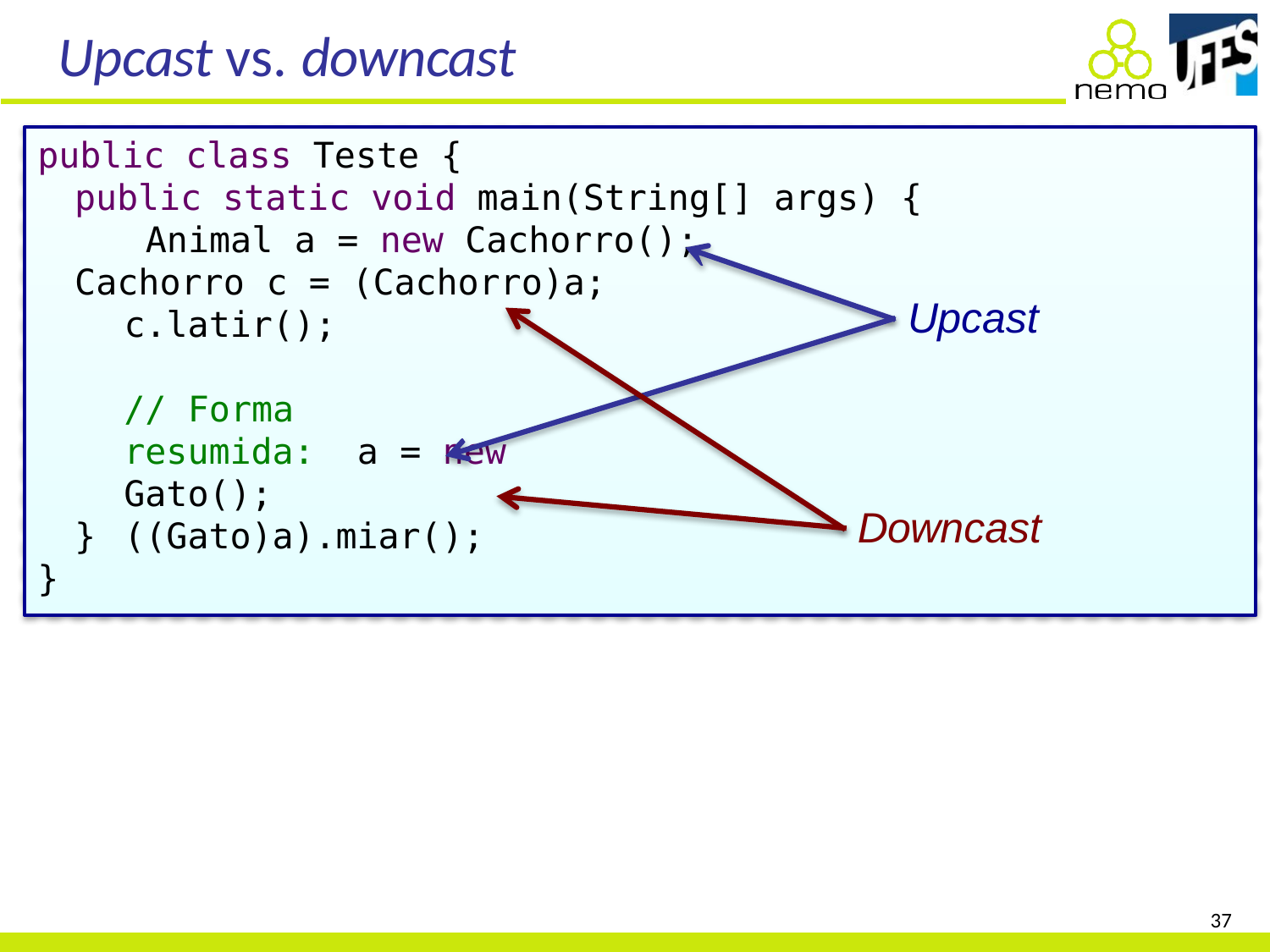

# Upcast vs. downcast

public class Teste {
public static void main(String[] args) {  Animal a = new Cachorro();
Cachorro c = (Cachorro)a;  c.latir();

Upcast
// Forma resumida:  a = new Gato();  ((Gato)a).miar();
Downcast
}
}
37